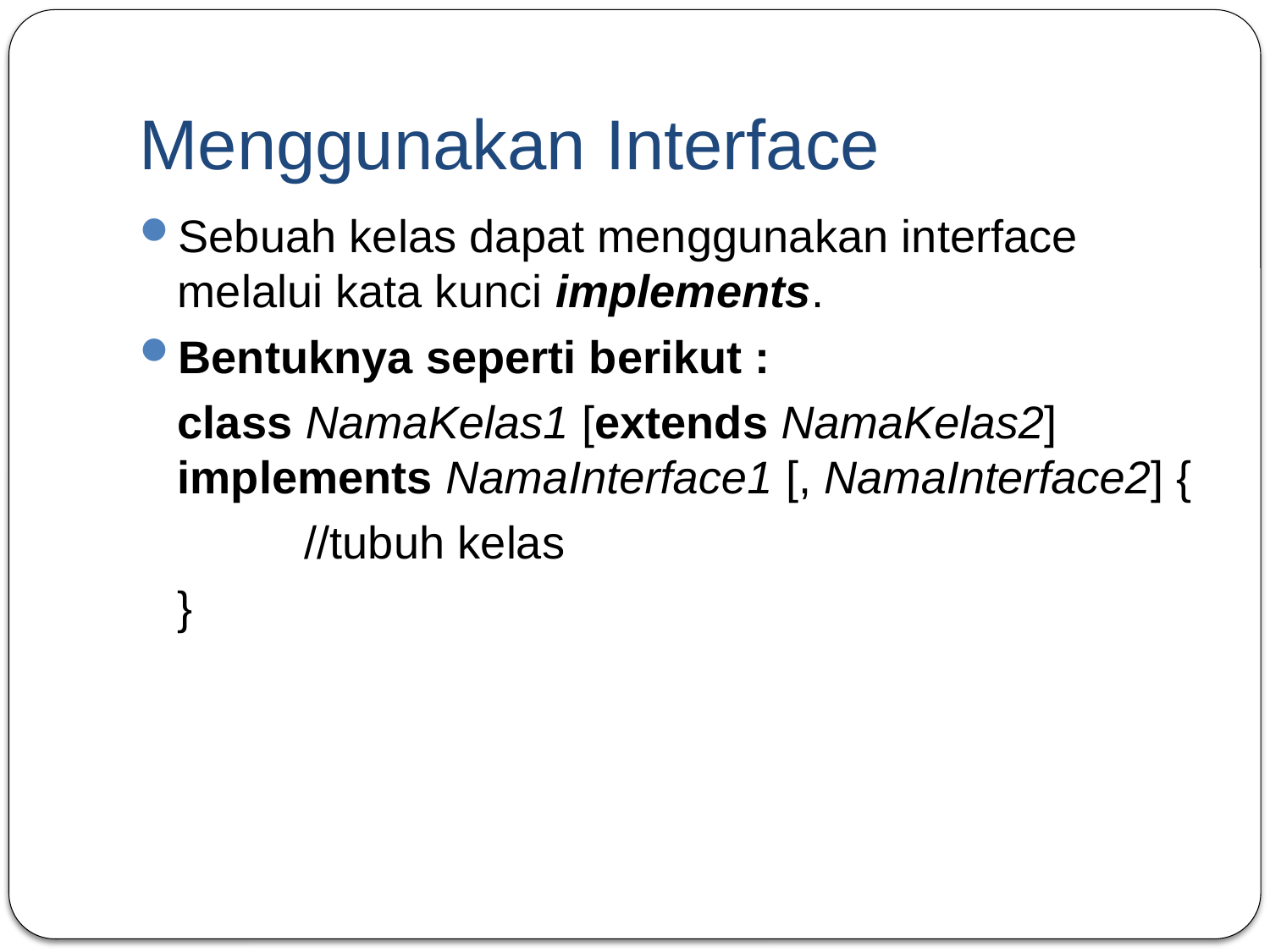

# Menggunakan Interface
Sebuah kelas dapat menggunakan interface melalui kata kunci implements.
Bentuknya seperti berikut :
	class NamaKelas1 [extends NamaKelas2] implements NamaInterface1 [, NamaInterface2] {
		//tubuh kelas
	}